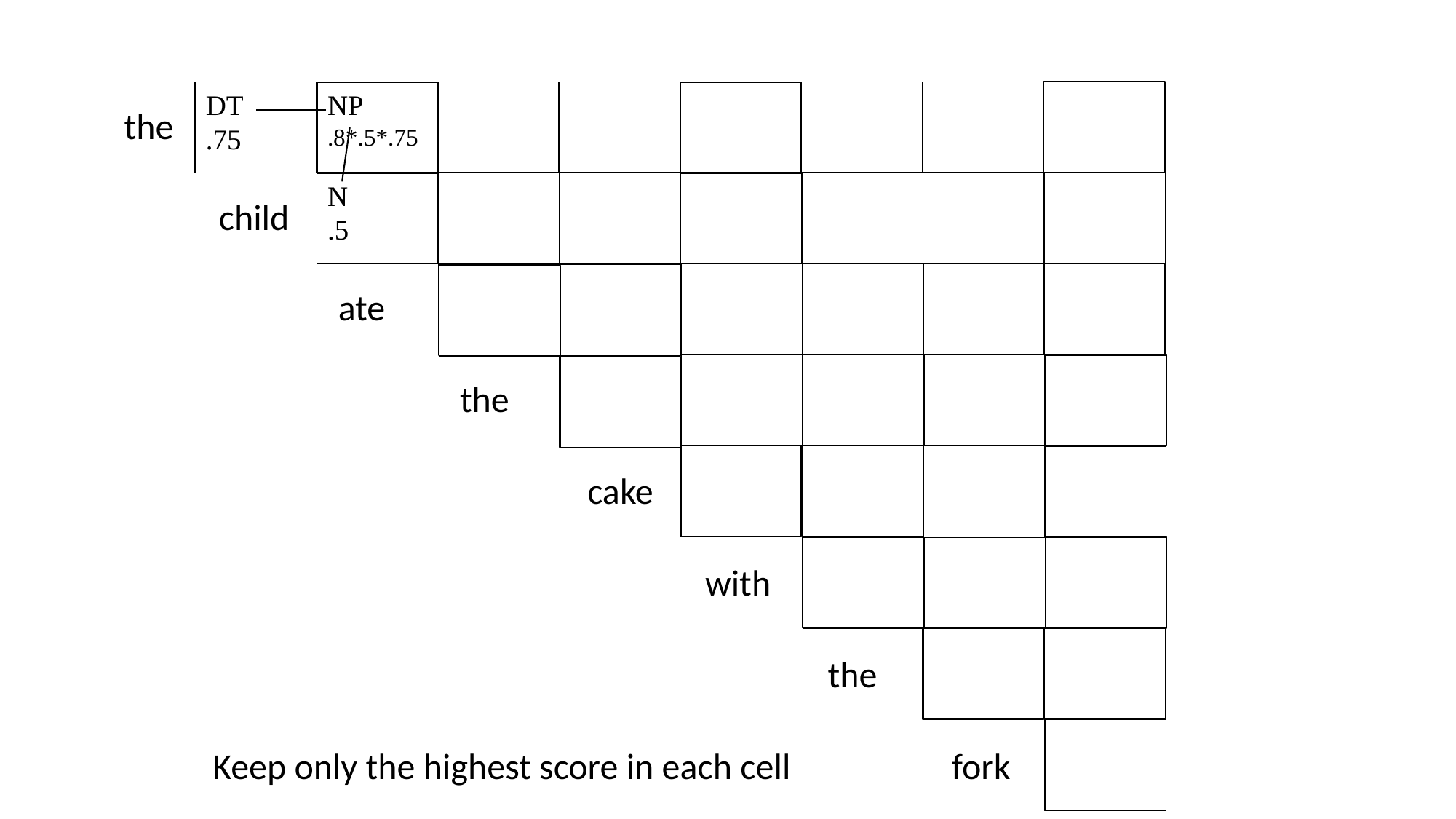

DT
.75

NP
.8*.5*.75

the

N
.5

child

ate

the

cake

with

the

Keep only the highest score in each cell
fork